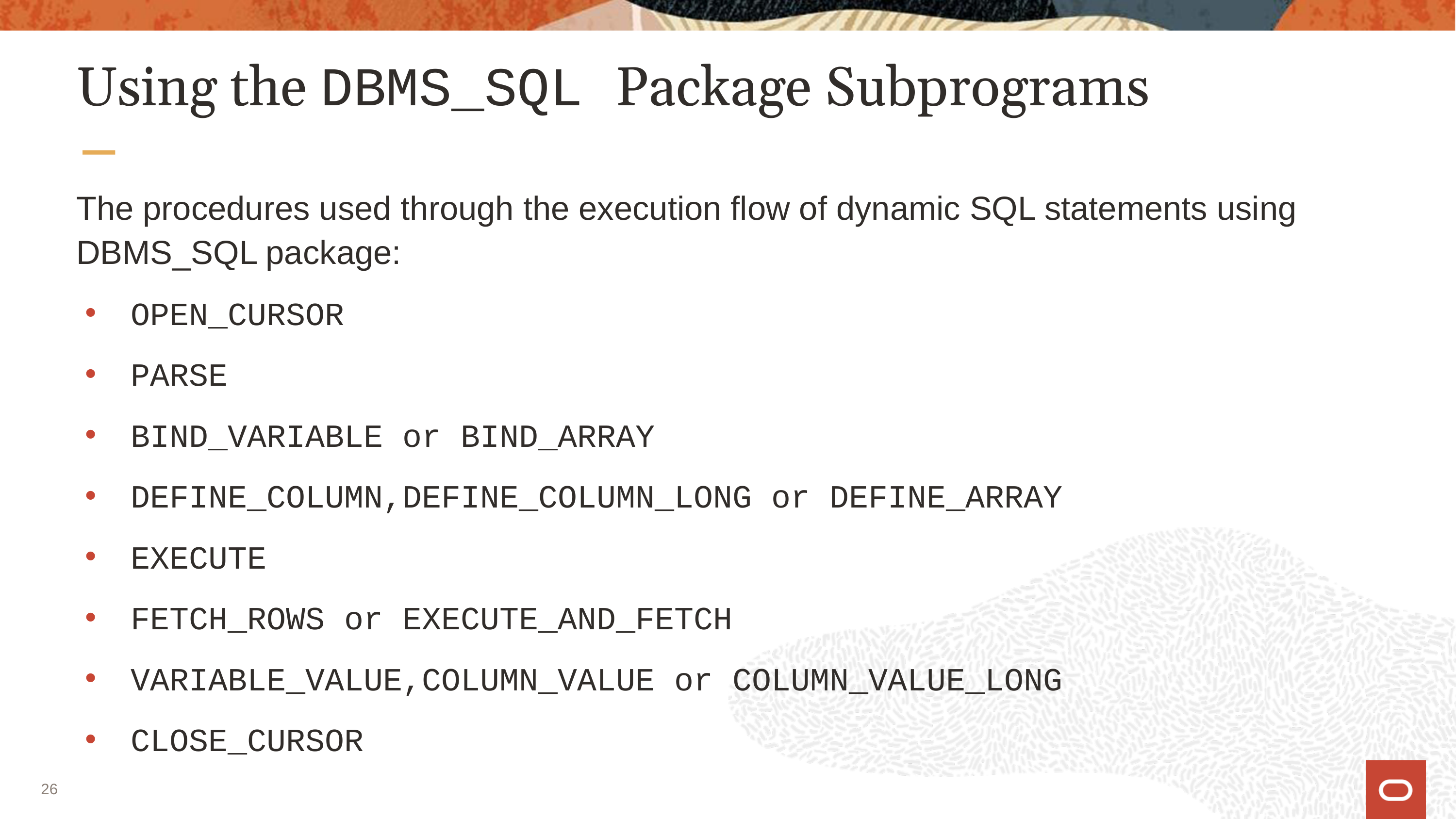

# Using the DBMS_SQL Package Subprograms
The procedures used through the execution flow of dynamic SQL statements using DBMS_SQL package:
OPEN_CURSOR
PARSE
BIND_VARIABLE or BIND_ARRAY
DEFINE_COLUMN,DEFINE_COLUMN_LONG or DEFINE_ARRAY
EXECUTE
FETCH_ROWS or EXECUTE_AND_FETCH
VARIABLE_VALUE,COLUMN_VALUE or COLUMN_VALUE_LONG
CLOSE_CURSOR